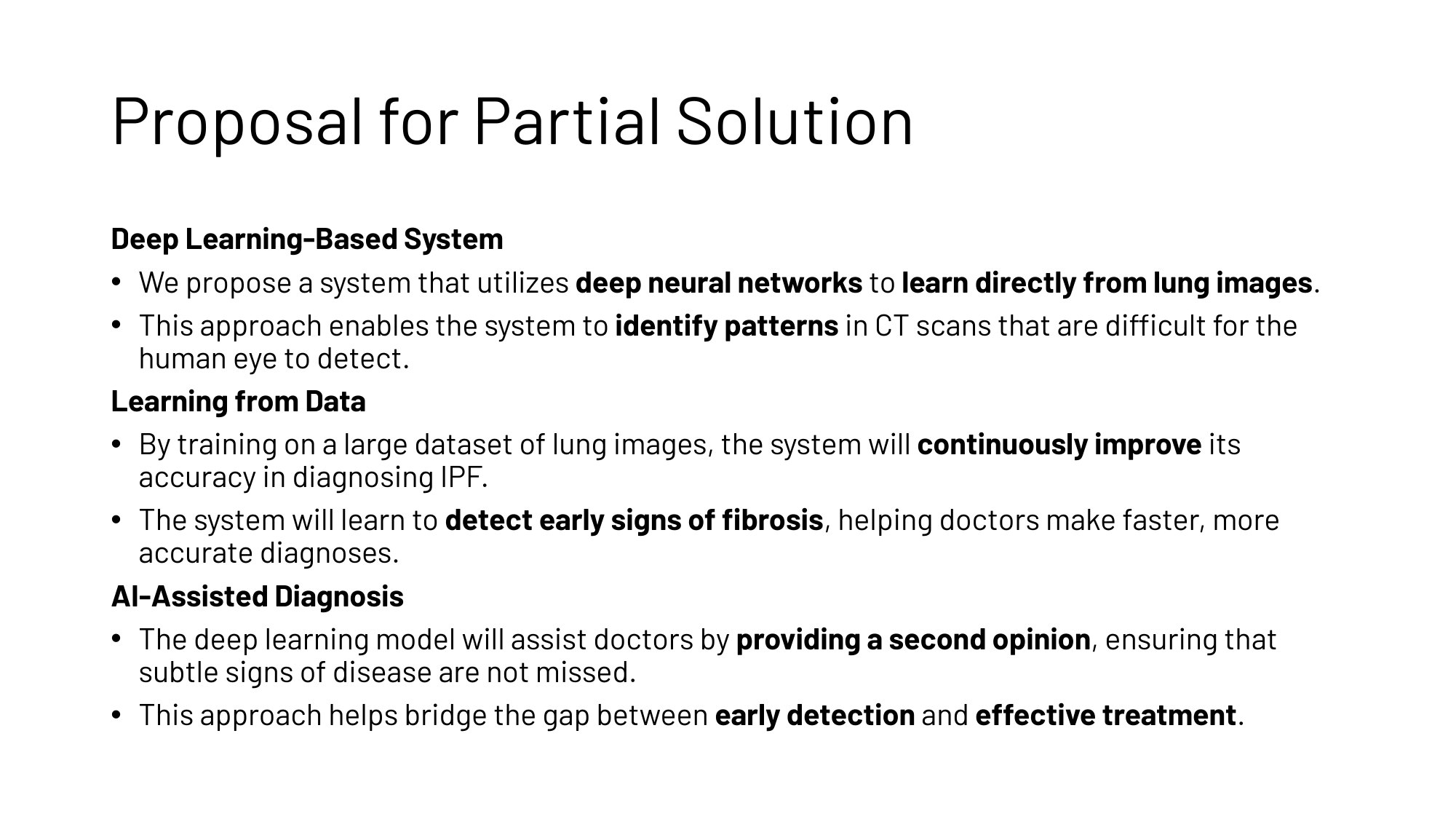

# Proposal for Partial Solution
Deep Learning-Based System
We propose a system that utilizes deep neural networks to learn directly from lung images.
This approach enables the system to identify patterns in CT scans that are difficult for the human eye to detect.
Learning from Data
By training on a large dataset of lung images, the system will continuously improve its accuracy in diagnosing IPF.
The system will learn to detect early signs of fibrosis, helping doctors make faster, more accurate diagnoses.
AI-Assisted Diagnosis
The deep learning model will assist doctors by providing a second opinion, ensuring that subtle signs of disease are not missed.
This approach helps bridge the gap between early detection and effective treatment.